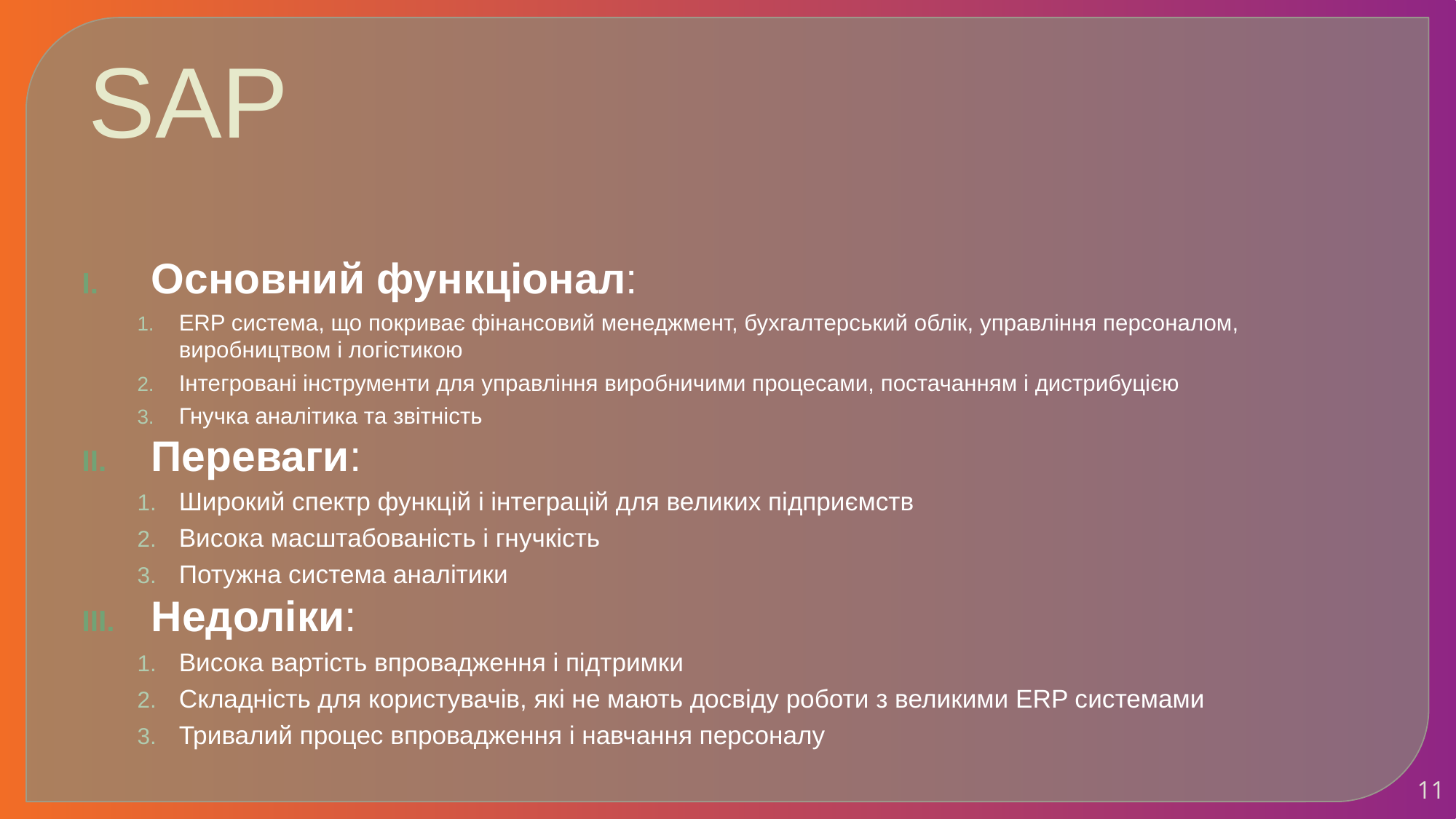

# SAP
Основний функціонал:
ERP система, що покриває фінансовий менеджмент, бухгалтерський облік, управління персоналом, виробництвом і логістикою
Інтегровані інструменти для управління виробничими процесами, постачанням і дистрибуцією
Гнучка аналітика та звітність
Переваги:
Широкий спектр функцій і інтеграцій для великих підприємств
Висока масштабованість і гнучкість
Потужна система аналітики
Недоліки:
Висока вартість впровадження і підтримки
Складність для користувачів, які не мають досвіду роботи з великими ERP системами
Тривалий процес впровадження і навчання персоналу

11